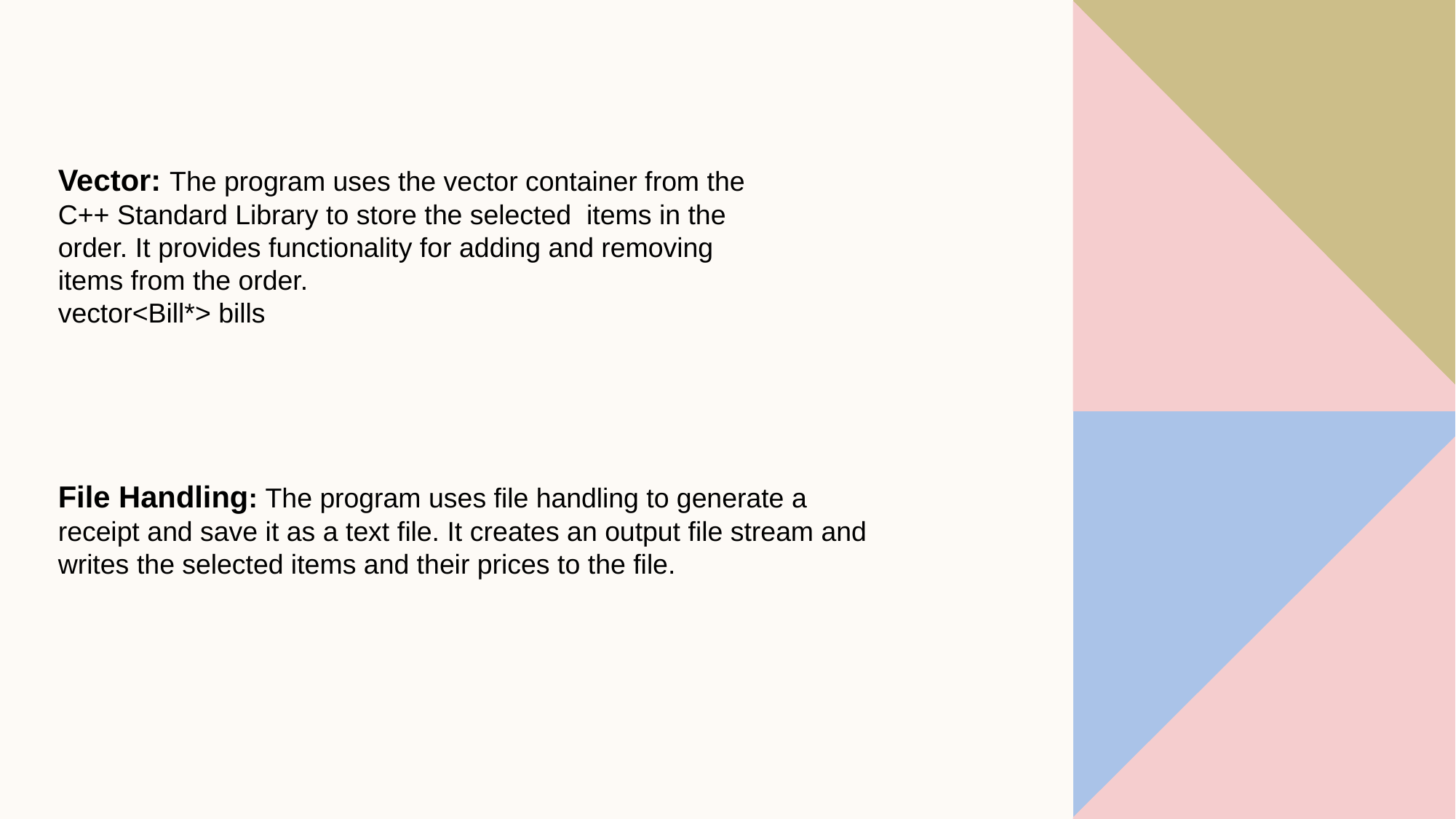

Vector: The program uses the vector container from the C++ Standard Library to store the selected  items in the order. It provides functionality for adding and removing items from the order.
vector<Bill*> bills
File Handling: The program uses file handling to generate a receipt and save it as a text file. It creates an output file stream and writes the selected items and their prices to the file.